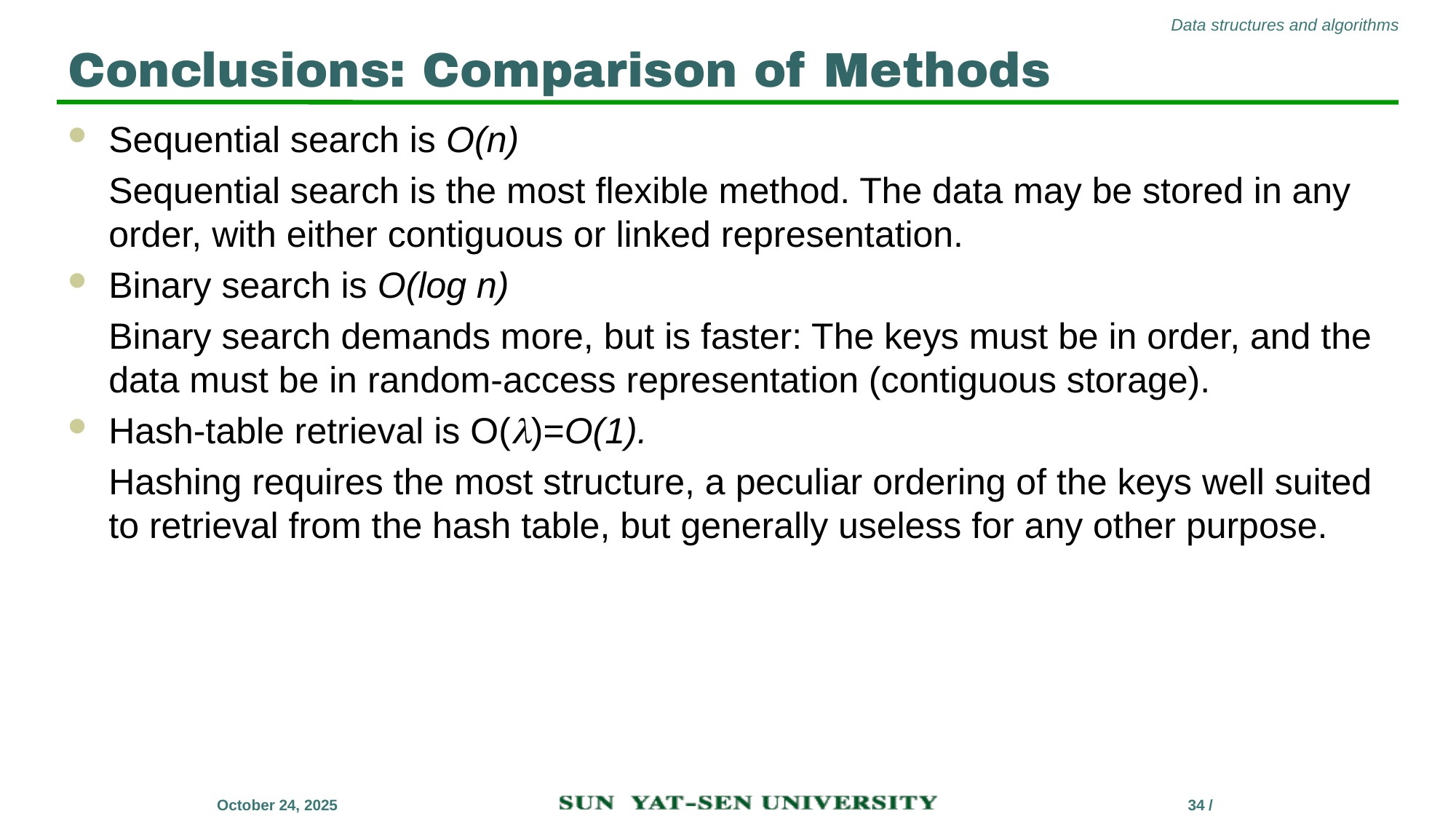

# Conclusions: Comparison of Methods
Sequential search is O(n)
	Sequential search is the most flexible method. The data may be stored in any order, with either contiguous or linked representation.
Binary search is O(log n)
	Binary search demands more, but is faster: The keys must be in order, and the data must be in random-access representation (contiguous storage).
Hash-table retrieval is O(λ)=O(1).
	Hashing requires the most structure, a peculiar ordering of the keys well suited to retrieval from the hash table, but generally useless for any other purpose.